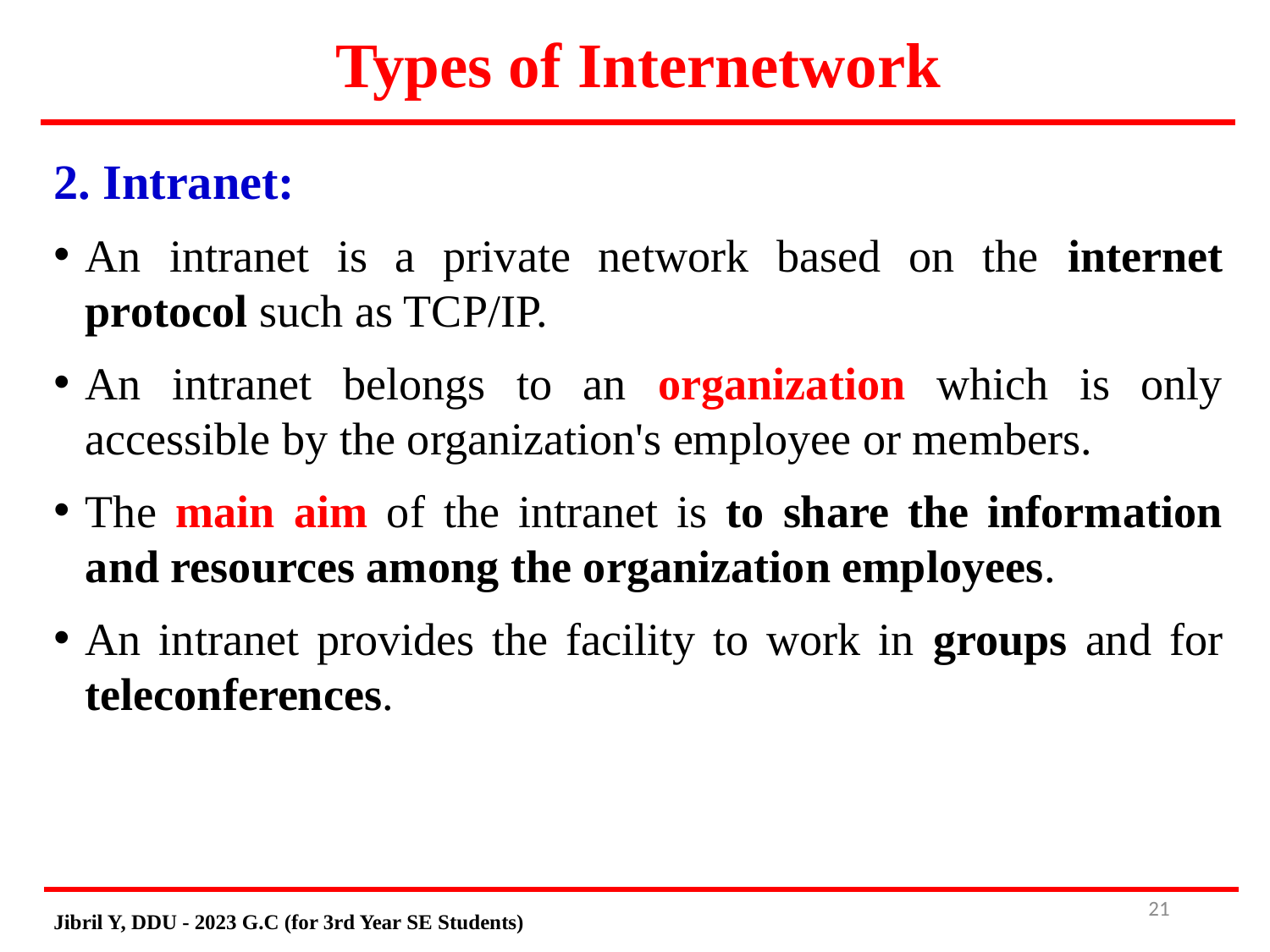

# Types of Internetwork
2. Intranet:
An intranet is a private network based on the internet protocol such as TCP/IP.
An intranet belongs to an organization which is only accessible by the organization's employee or members.
The main aim of the intranet is to share the information and resources among the organization employees.
An intranet provides the facility to work in groups and for teleconferences.
21
Jibril Y, DDU - 2023 G.C (for 3rd Year SE Students)